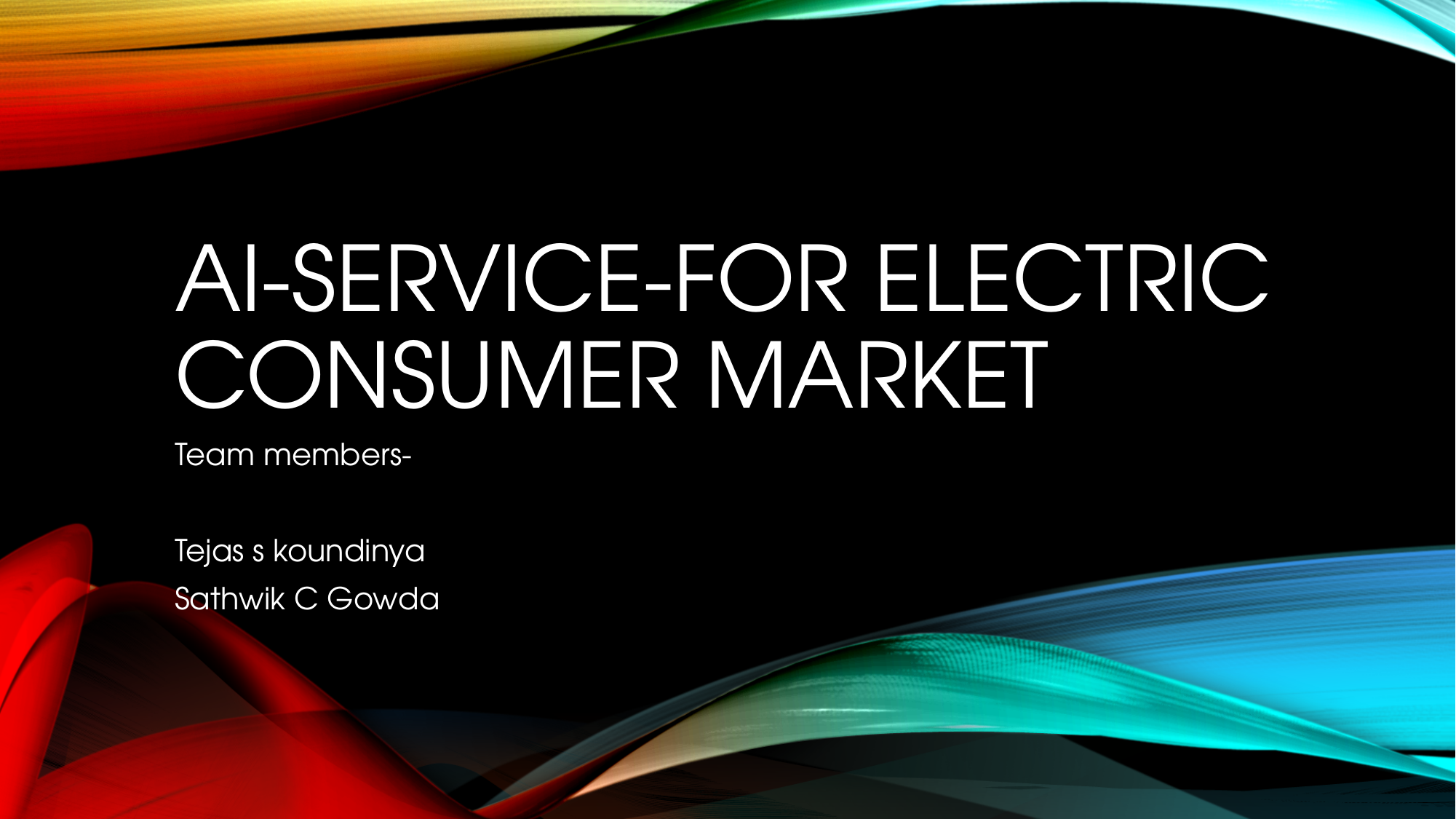

# AI-SERVICE-for electric consumer market
Team members-

Tejas s koundinya
Sathwik C Gowda